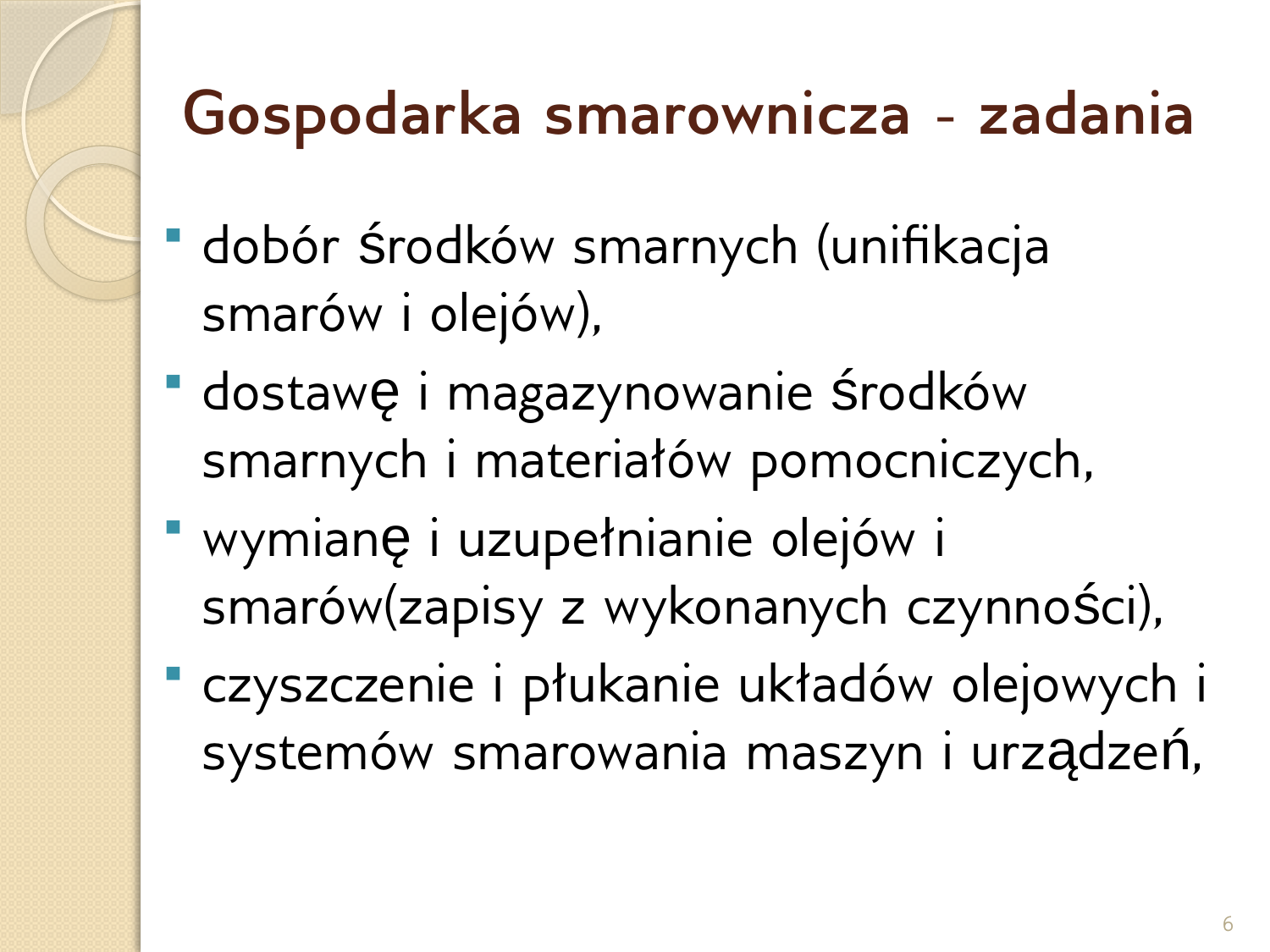

# Gospodarka smarownicza - zadania
dobór środków smarnych (unifikacja smarów i olejów),
dostawę i magazynowanie środków smarnych i materiałów pomocniczych,
wymianę i uzupełnianie olejów i smarów(zapisy z wykonanych czynności),
czyszczenie i płukanie układów olejowych i systemów smarowania maszyn i urządzeń,

6